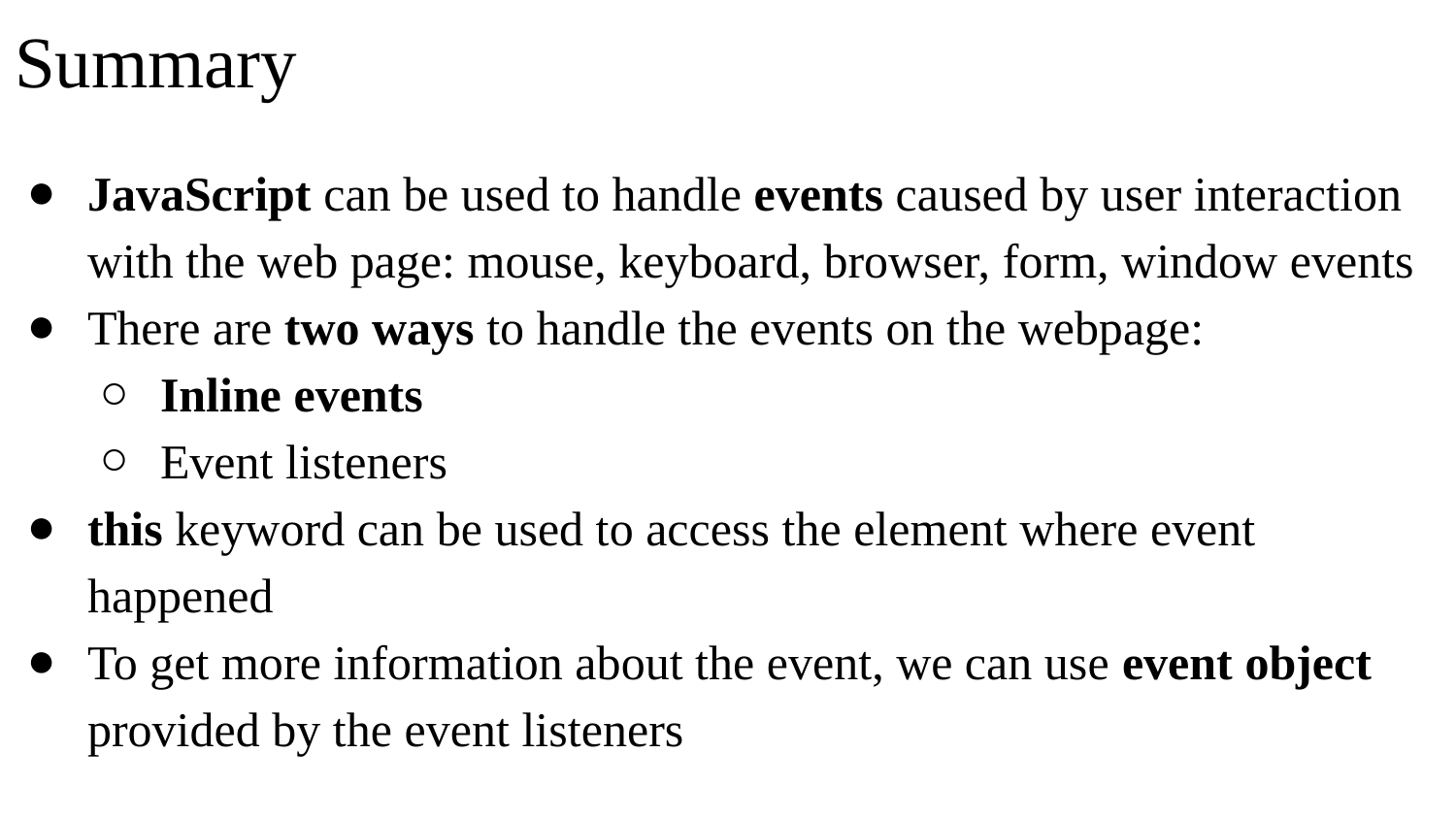

# Summary
JavaScript can be used to handle events caused by user interaction with the web page: mouse, keyboard, browser, form, window events
There are two ways to handle the events on the webpage:
Inline events
Event listeners
this keyword can be used to access the element where event happened
To get more information about the event, we can use event object provided by the event listeners